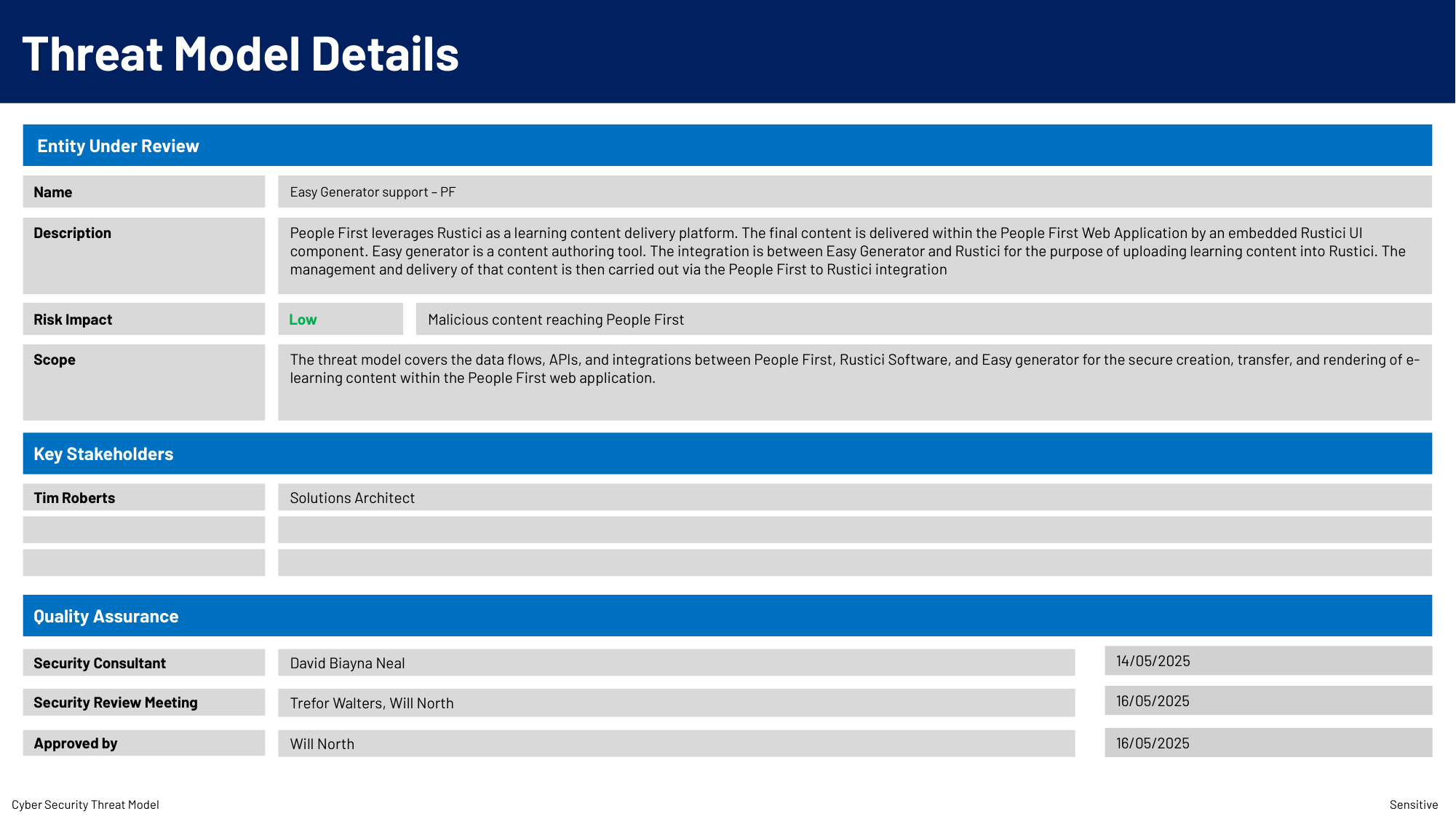

Threat Model Details
 Entity Under Review
Name
Easy Generator support – PF
People First leverages Rustici as a learning content delivery platform. The final content is delivered within the People First Web Application by an embedded Rustici UI component. Easy generator is a content authoring tool. The integration is between Easy Generator and Rustici for the purpose of uploading learning content into Rustici. The management and delivery of that content is then carried out via the People First to Rustici integration
Description
Low
Risk Impact
Malicious content reaching People First
The threat model covers the data flows, APIs, and integrations between People First, Rustici Software, and Easy generator for the secure creation, transfer, and rendering of e-learning content within the People First web application.
Scope
Key Stakeholders
Tim Roberts
Solutions Architect

Quality Assurance
14/05/2025
Security Consultant
David Biayna Neal
16/05/2025
Security Review Meeting
Trefor Walters, Will North
16/05/2025
Approved by
Will North
Cyber Security Threat Model	Sensitive